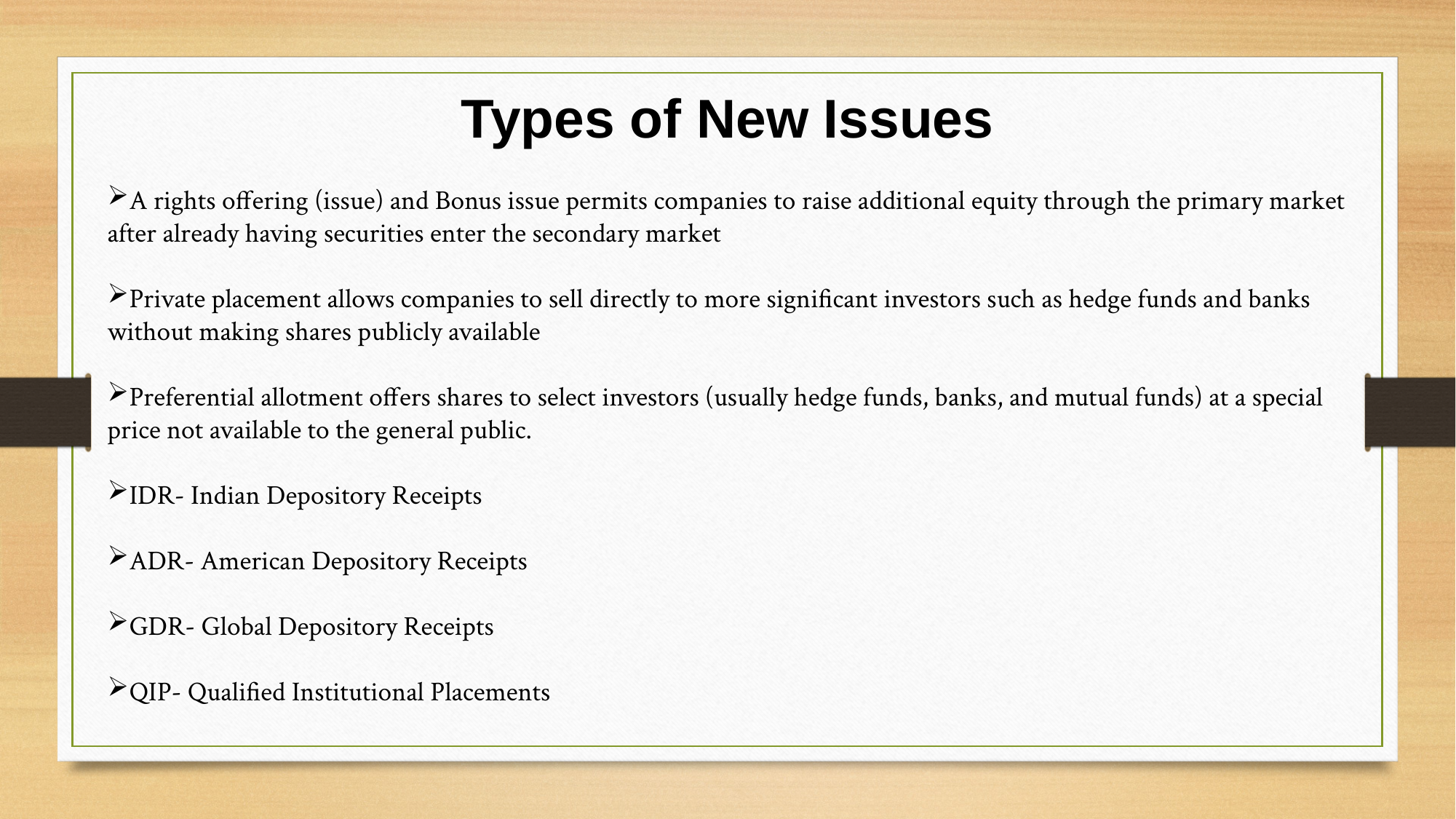

Types of New Issues

A rights offering (issue) and Bonus issue permits companies to raise additional equity through the primary market after already having securities enter the secondary market

Private placement allows companies to sell directly to more significant investors such as hedge funds and banks without making shares publicly available

Preferential allotment offers shares to select investors (usually hedge funds, banks, and mutual funds) at a special price not available to the general public.

IDR- Indian Depository Receipts

ADR- American Depository Receipts

GDR- Global Depository Receipts

QIP- Qualified Institutional Placements